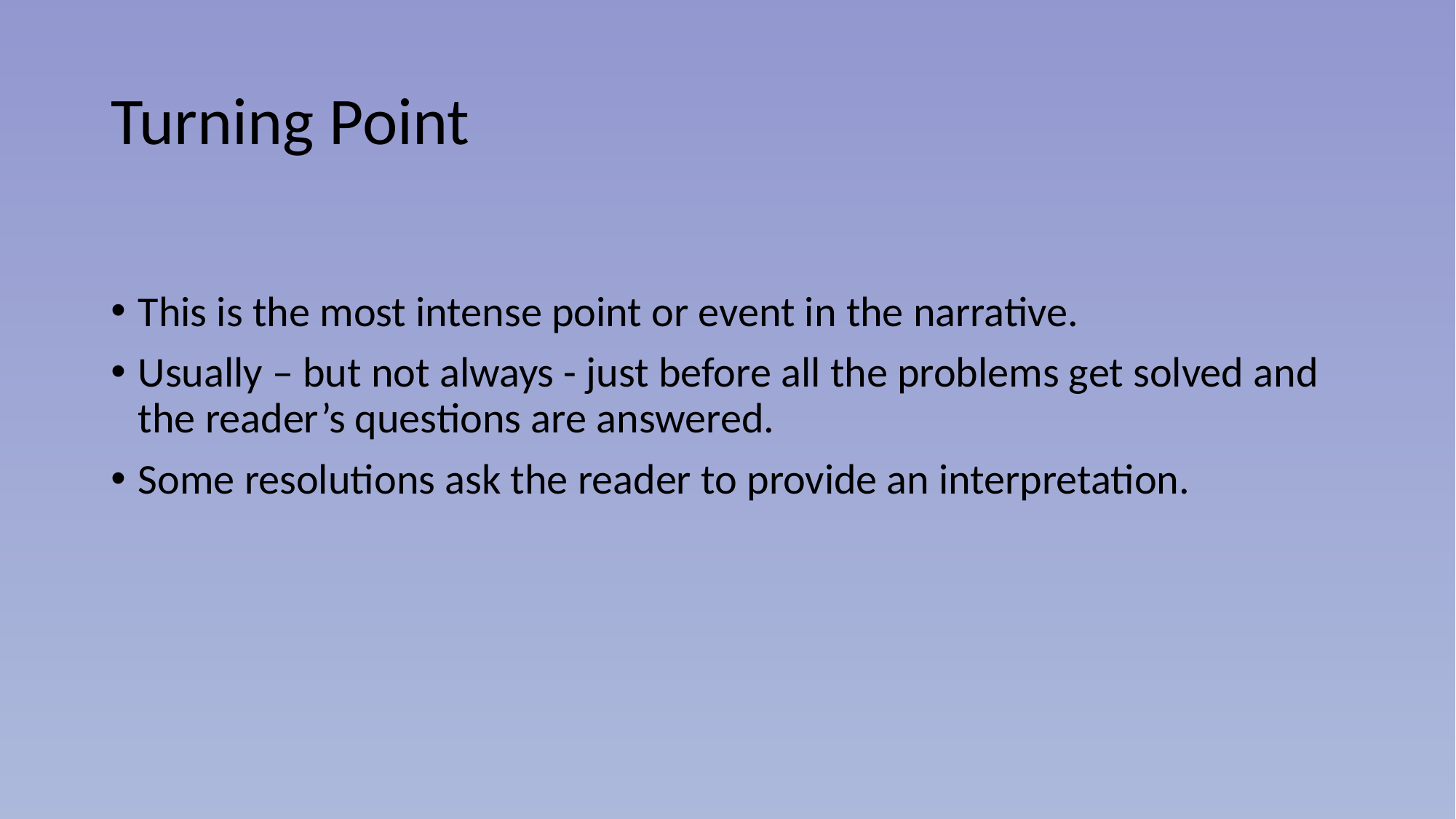

# Turning Point

This is the most intense point or event in the narrative.
Usually – but not always - just before all the problems get solved and the reader’s questions are answered.
Some resolutions ask the reader to provide an interpretation.